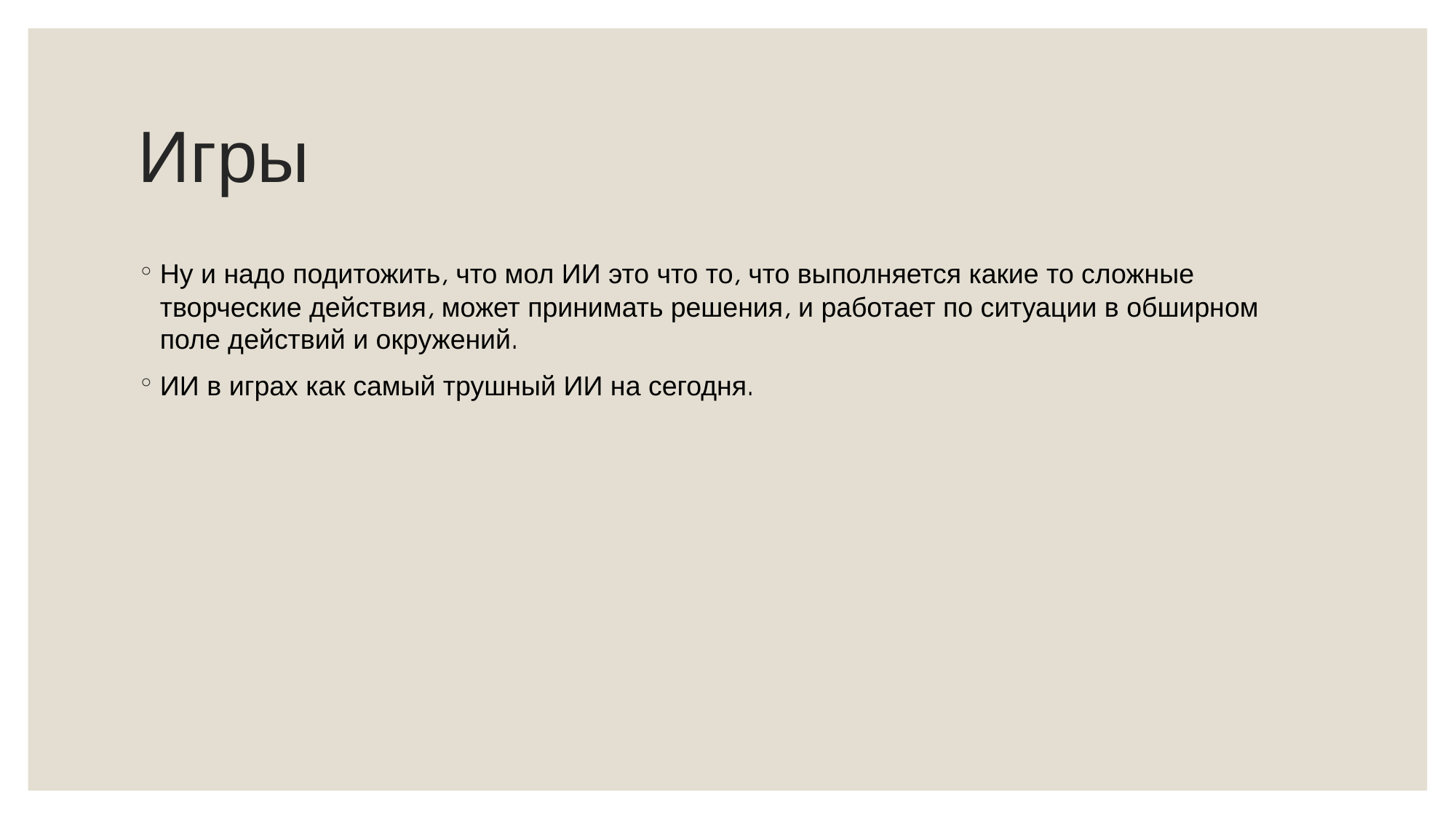

# Игры
Ну и надо подитожить, что мол ИИ это что то, что выполняется какие то сложные творческие действия, может принимать решения, и работает по ситуации в обширном поле действий и окружений.
ИИ в играх как самый трушный ИИ на сегодня.